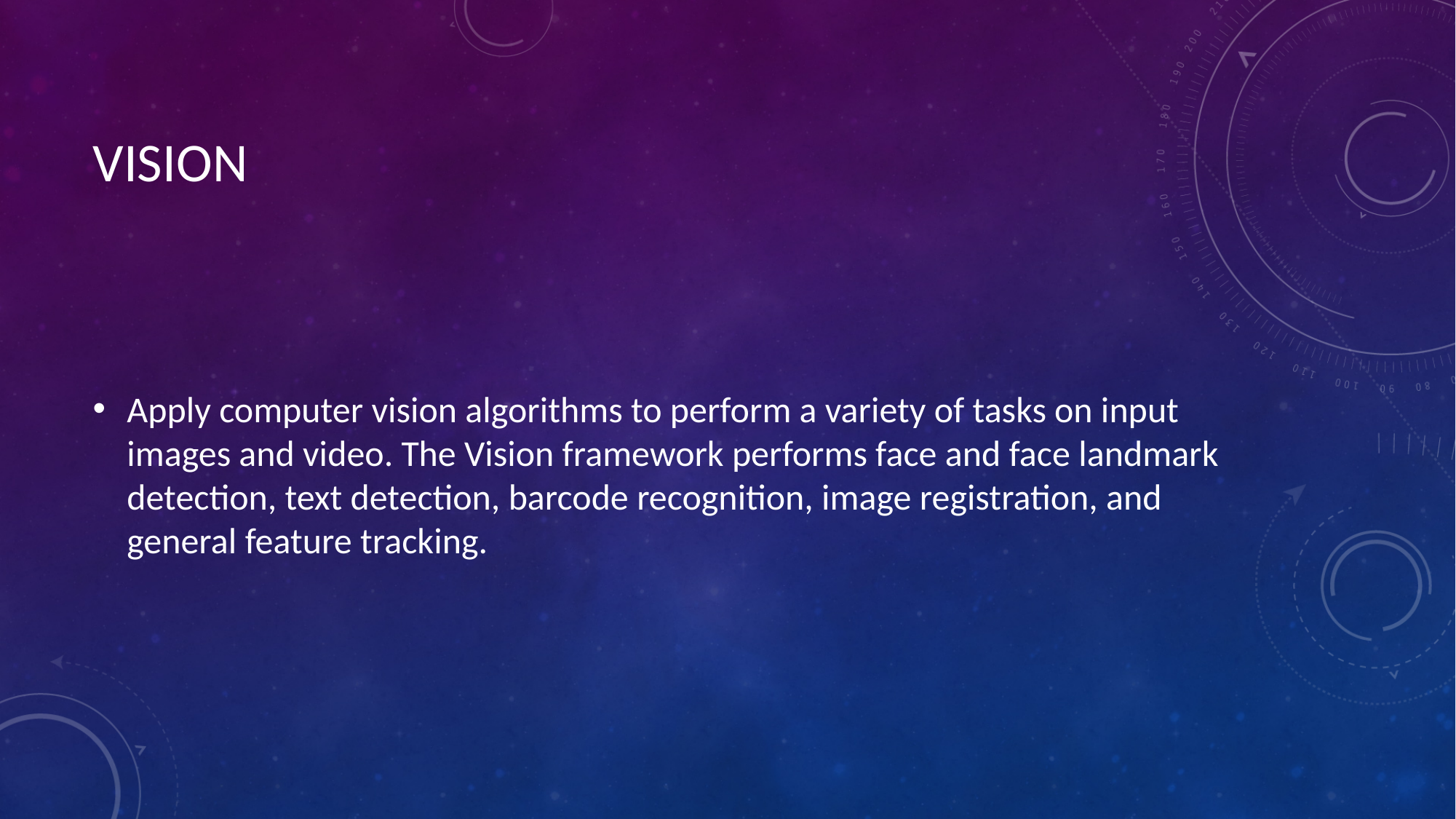

# Vision
Apply computer vision algorithms to perform a variety of tasks on input images and video. The Vision framework performs face and face landmark detection, text detection, barcode recognition, image registration, and general feature tracking.